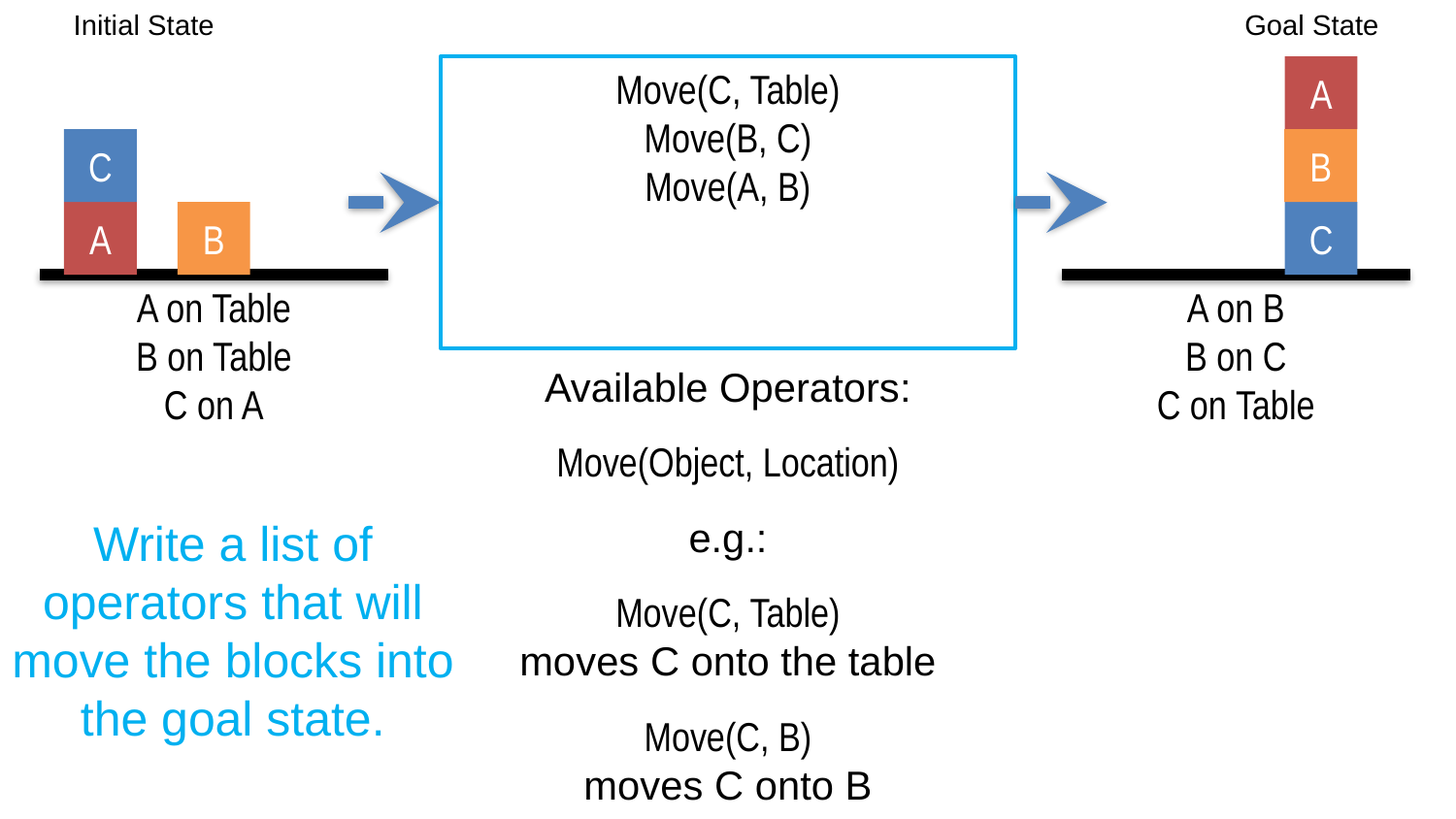

Initial State
Goal State
Move(C, Table)
Move(B, C)
Move(A, B)
A
C
B
B
C
A
A on Table
B on Table
C on A
A on B
B on C
C on Table
Available Operators:

Move(Object, Location)

e.g.:

Move(C, Table)
moves C onto the table

Move(C, B)
moves C onto B
Write a list of operators that will move the blocks into the goal state.